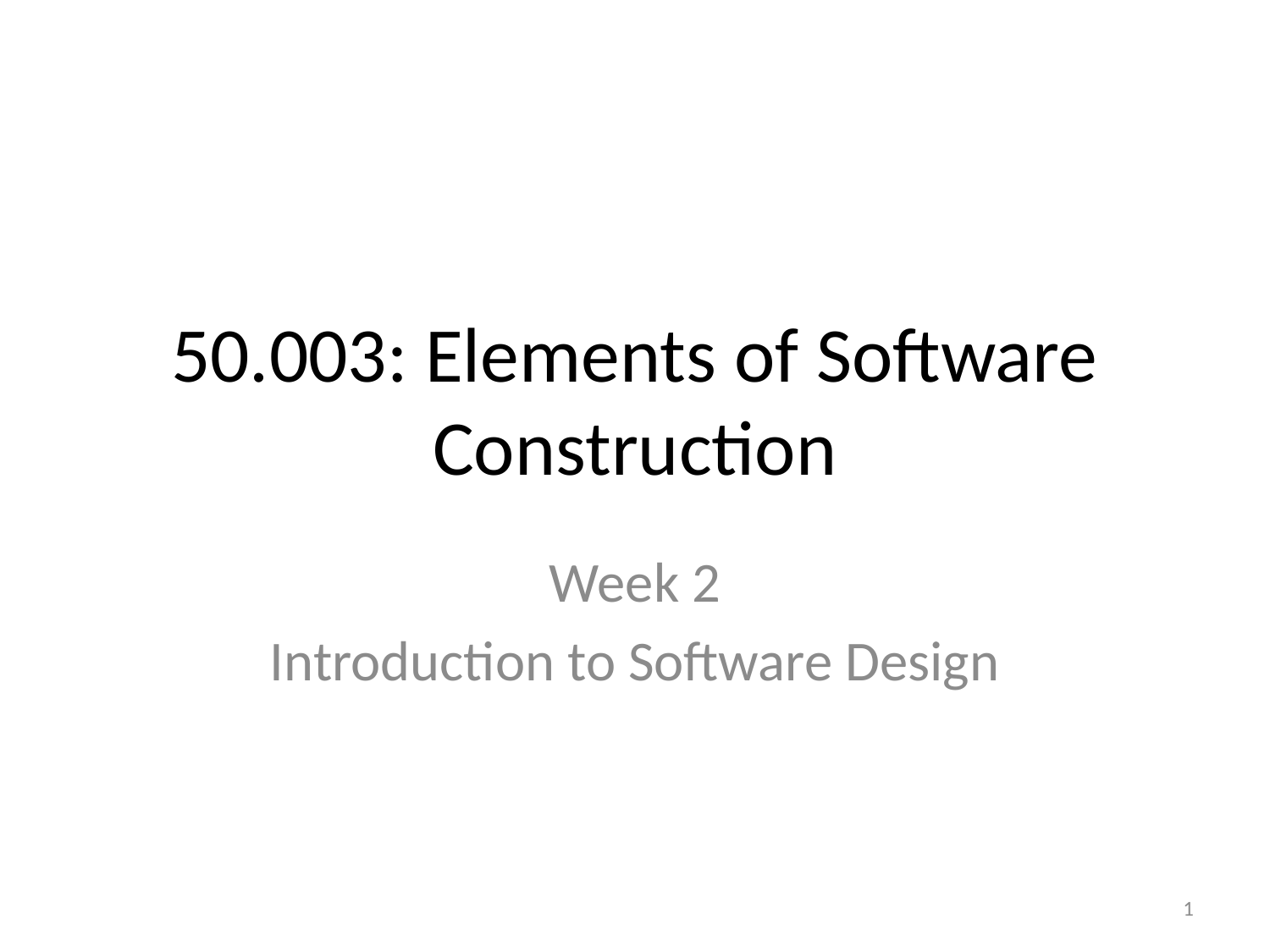

# 50.003: Elements of Software Construction
Week 2
Introduction to Software Design
1